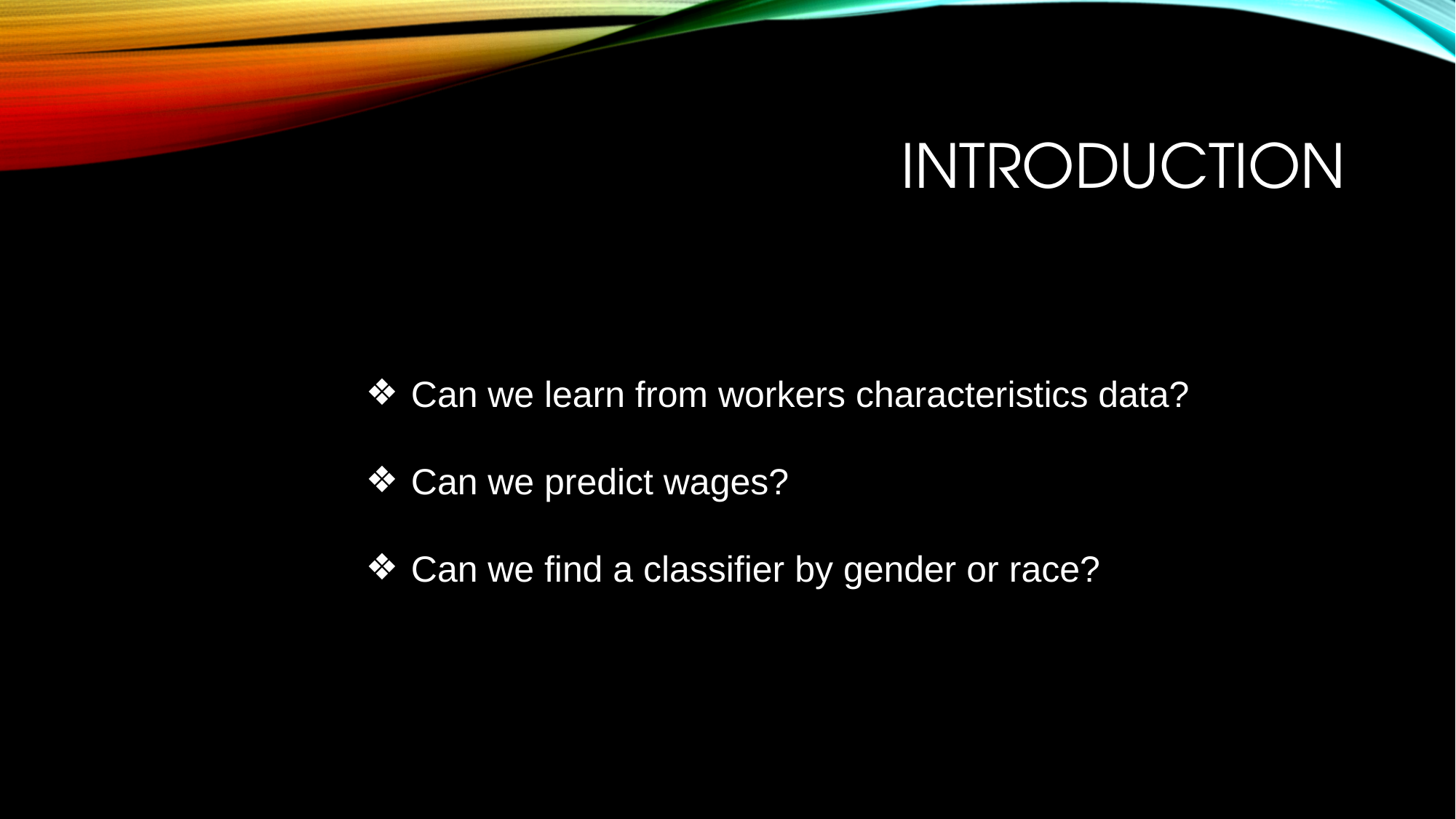

# INTRODUCTION
Can we learn from workers characteristics data?

Can we predict wages?

Can we find a classifier by gender or race?